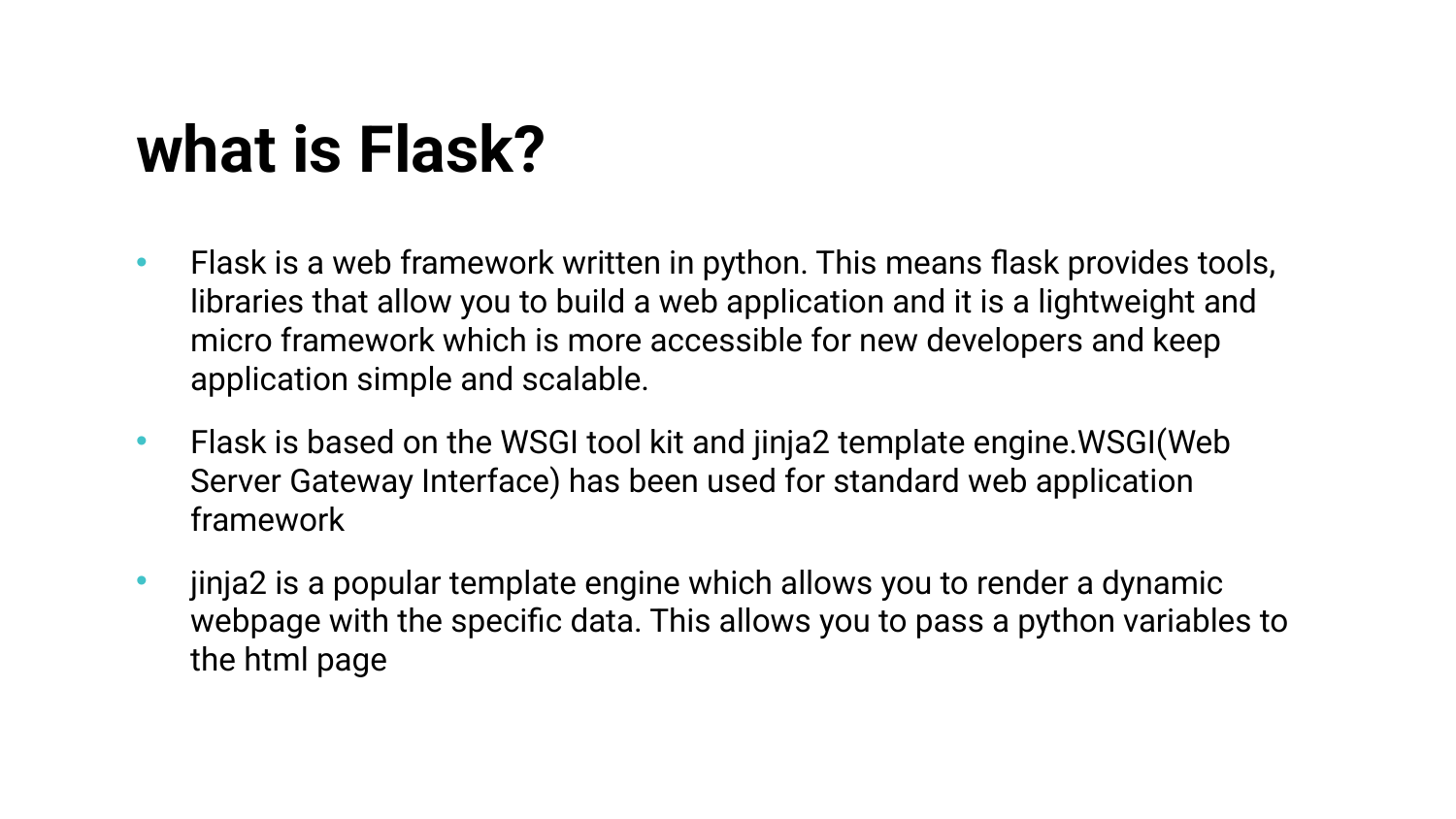

# what is Flask?
Flask is a web framework written in python. This means flask provides tools, libraries that allow you to build a web application and it is a lightweight and micro framework which is more accessible for new developers and keep application simple and scalable.
Flask is based on the WSGI tool kit and jinja2 template engine.WSGI(Web Server Gateway Interface) has been used for standard web application framework
jinja2 is a popular template engine which allows you to render a dynamic webpage with the specific data. This allows you to pass a python variables to the html page